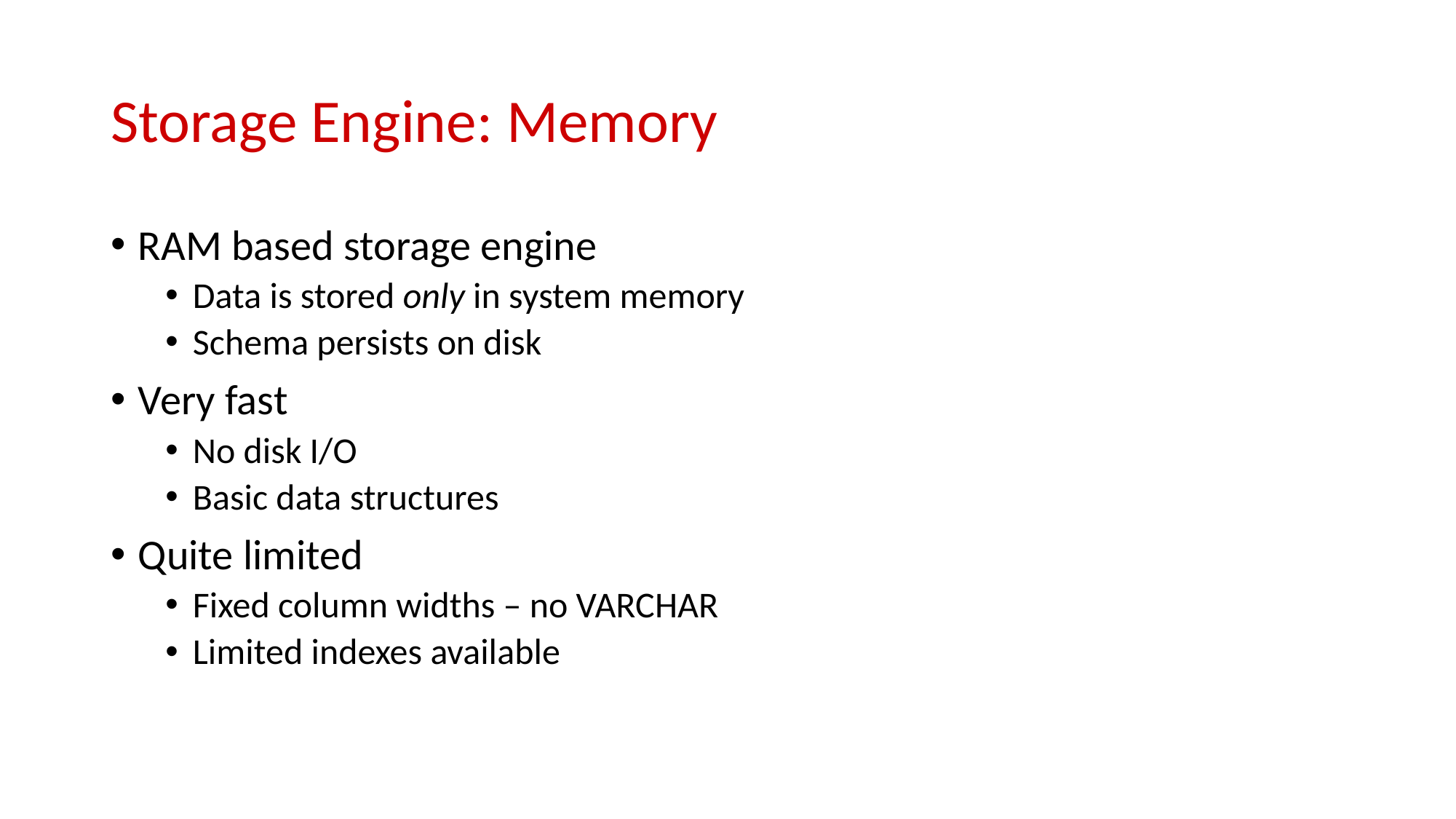

# Storage Engine: Memory
RAM based storage engine
Data is stored only in system memory
Schema persists on disk
Very fast
No disk I/O
Basic data structures
Quite limited
Fixed column widths – no VARCHAR
Limited indexes available